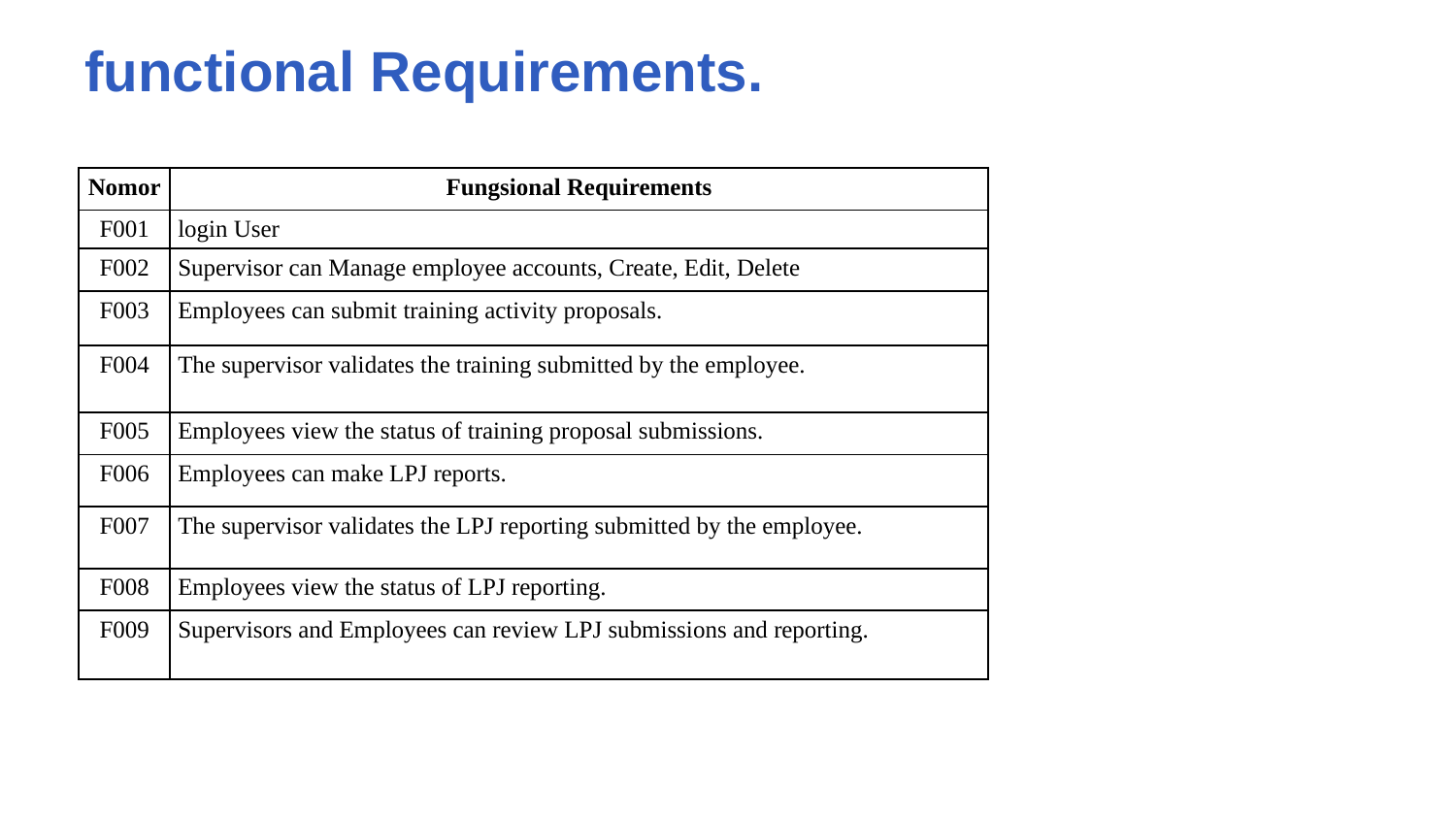

# functional Requirements.
| Nomor | Fungsional Requirements |
| --- | --- |
| F001 | login User |
| F002 | Supervisor can Manage employee accounts, Create, Edit, Delete |
| F003 | Employees can submit training activity proposals. |
| F004 | The supervisor validates the training submitted by the employee. |
| F005 | Employees view the status of training proposal submissions. |
| F006 | Employees can make LPJ reports. |
| F007 | The supervisor validates the LPJ reporting submitted by the employee. |
| F008 | Employees view the status of LPJ reporting. |
| F009 | Supervisors and Employees can review LPJ submissions and reporting. |